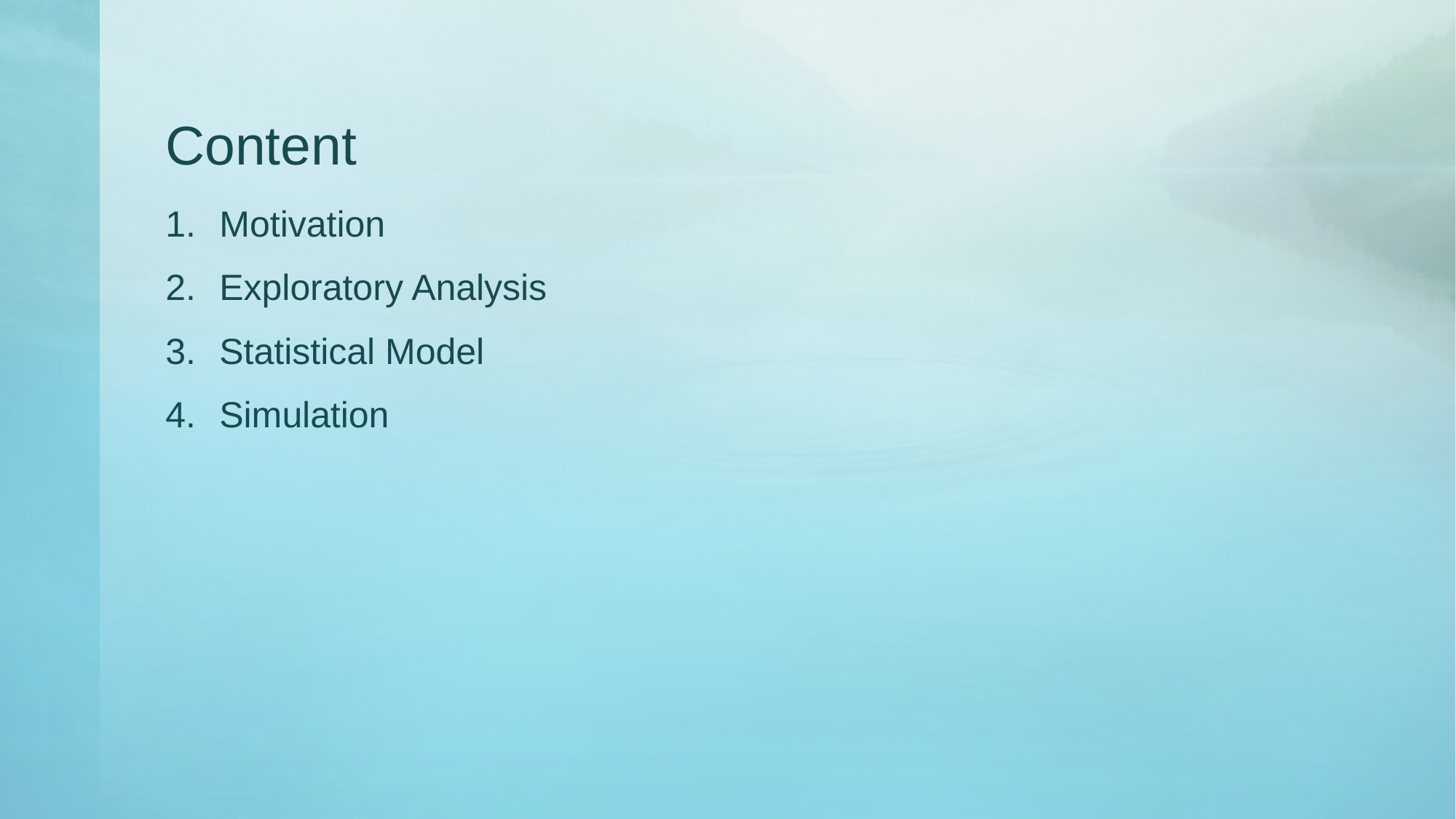

# Content
Motivation
Exploratory Analysis
Statistical Model
Simulation